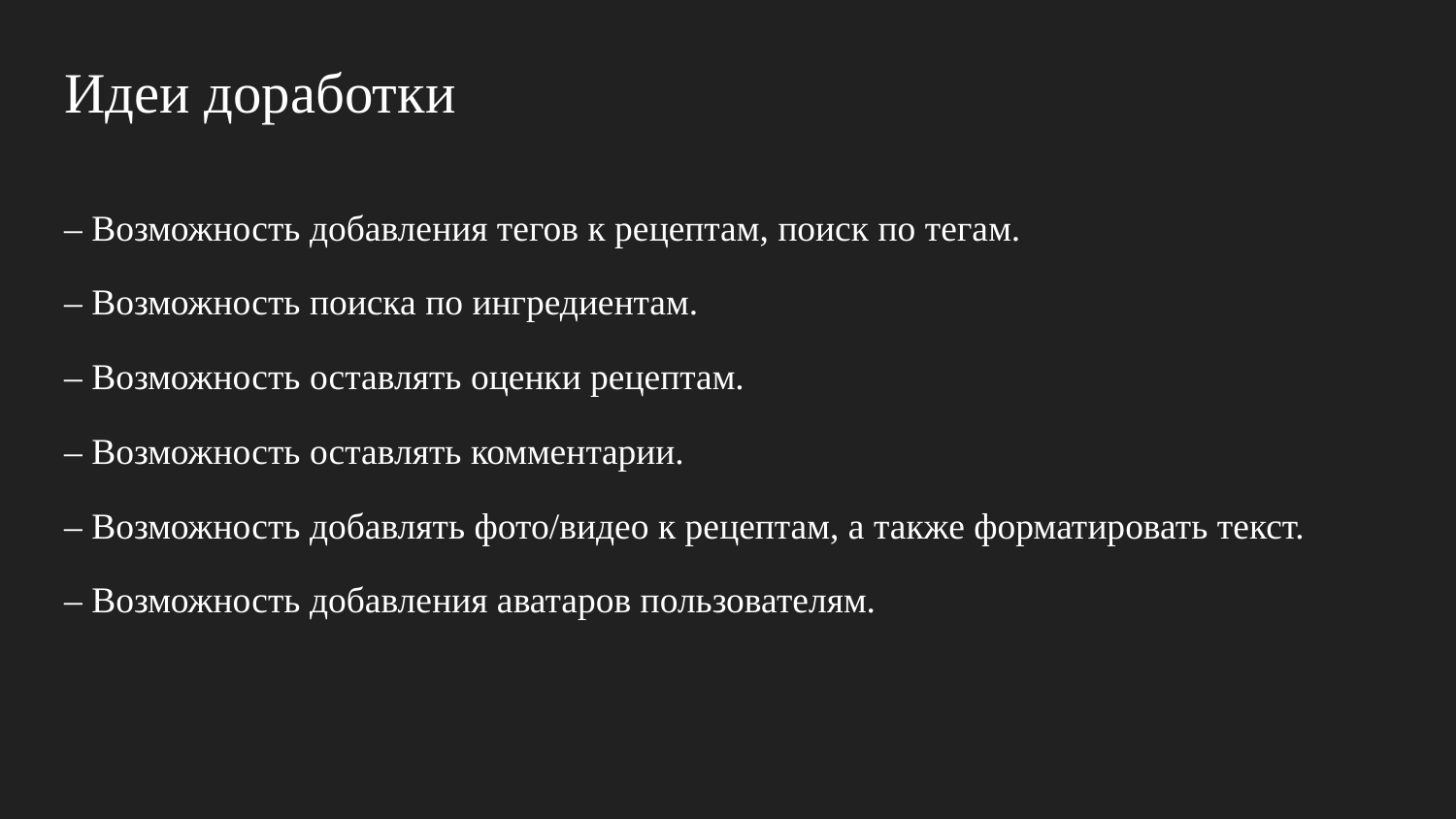

# Идеи доработки
– Возможность добавления тегов к рецептам, поиск по тегам.
– Возможность поиска по ингредиентам.
– Возможность оставлять оценки рецептам.
– Возможность оставлять комментарии.
– Возможность добавлять фото/видео к рецептам, а также форматировать текст.
– Возможность добавления аватаров пользователям.